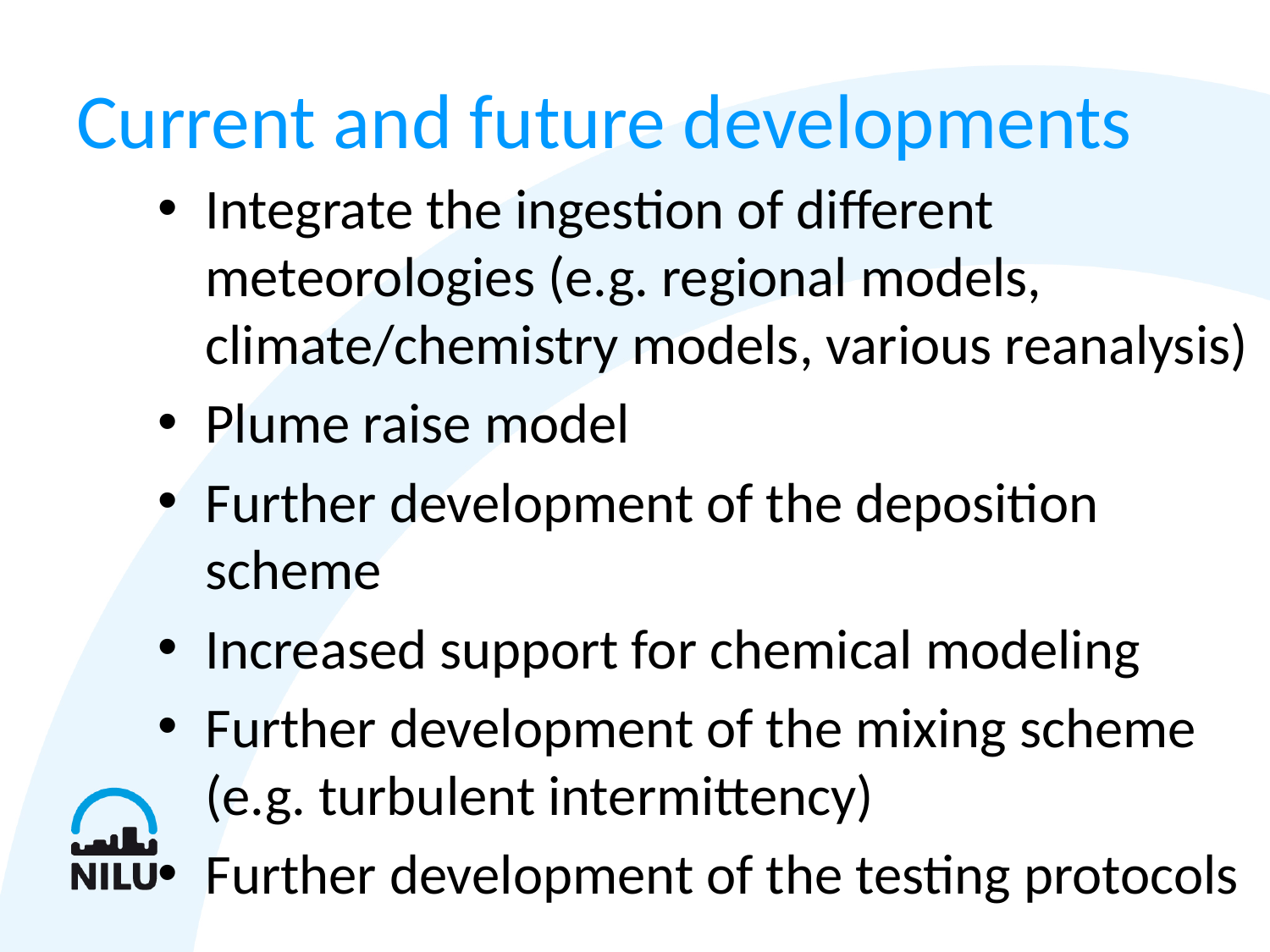

# Current and future developments
Integrate the ingestion of different meteorologies (e.g. regional models, climate/chemistry models, various reanalysis)
Plume raise model
Further development of the deposition scheme
Increased support for chemical modeling
Further development of the mixing scheme (e.g. turbulent intermittency)
Further development of the testing protocols